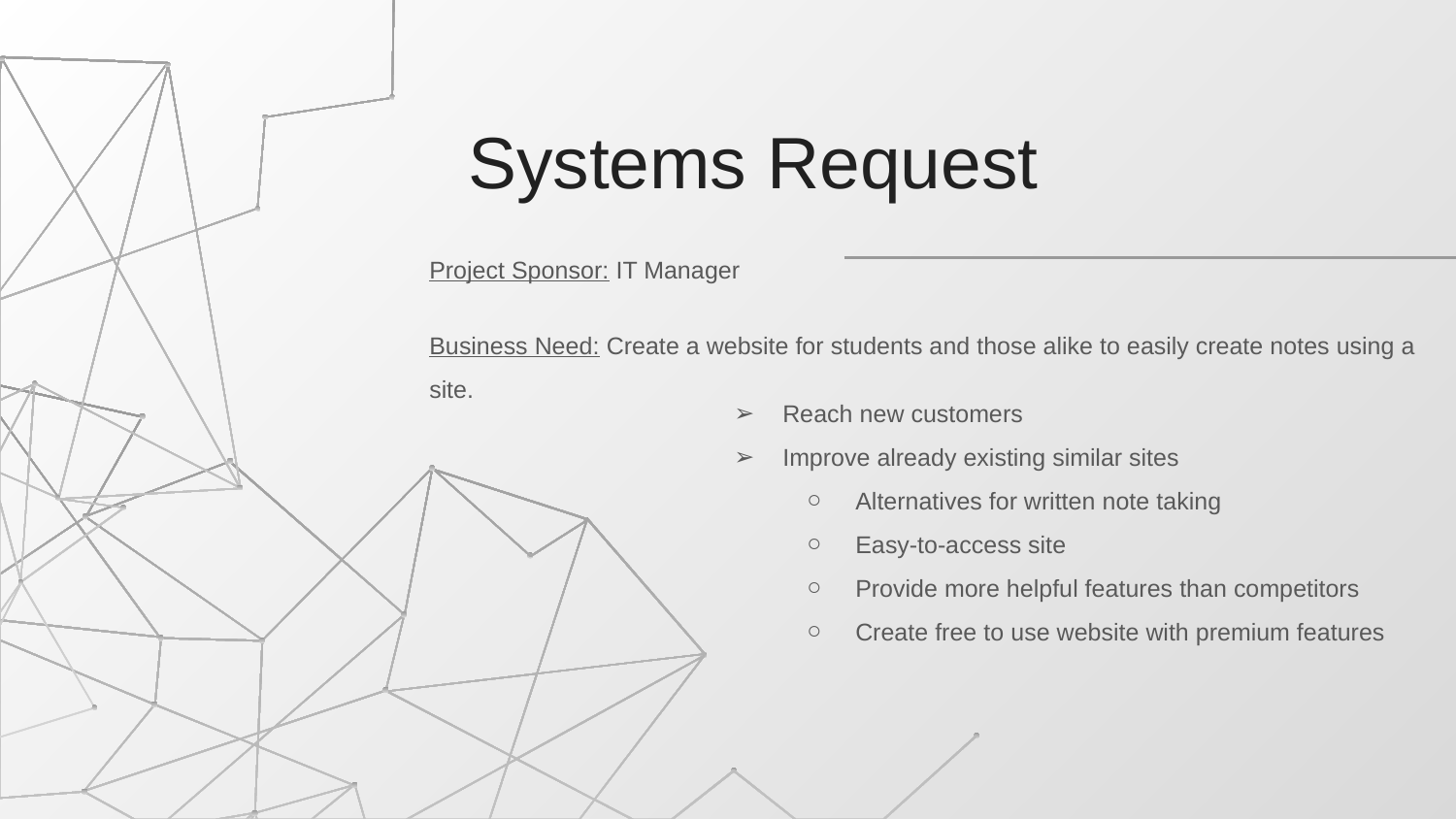

Systems Request
Project Sponsor: IT Manager
Business Need: Create a website for students and those alike to easily create notes using a site.

Reach new customers
Improve already existing similar sites
Alternatives for written note taking
Easy-to-access site
Provide more helpful features than competitors
Create free to use website with premium features